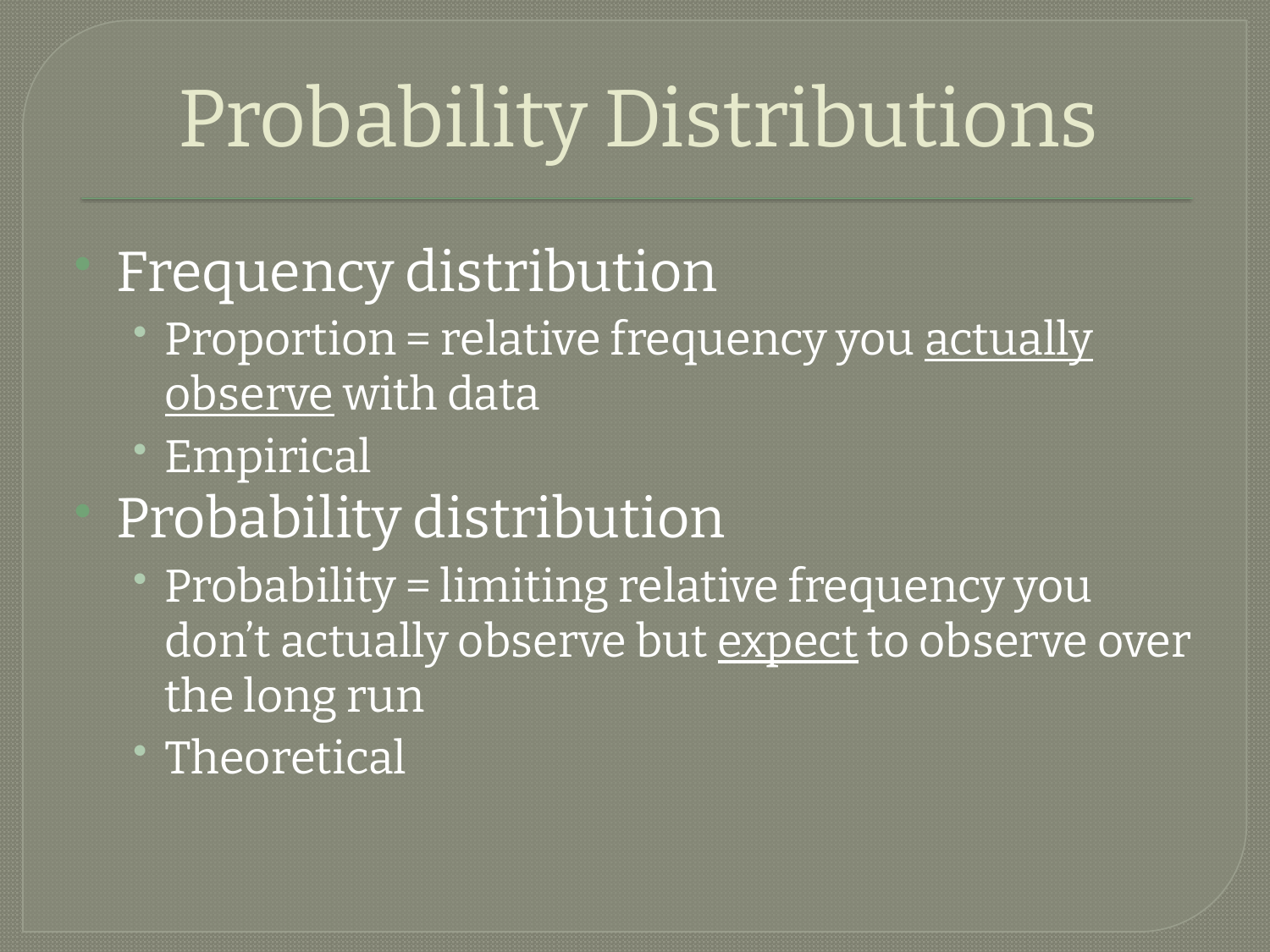

# Probability Distributions
Frequency distribution
Proportion = relative frequency you actually observe with data
Empirical
Probability distribution
Probability = limiting relative frequency you don’t actually observe but expect to observe over the long run
Theoretical